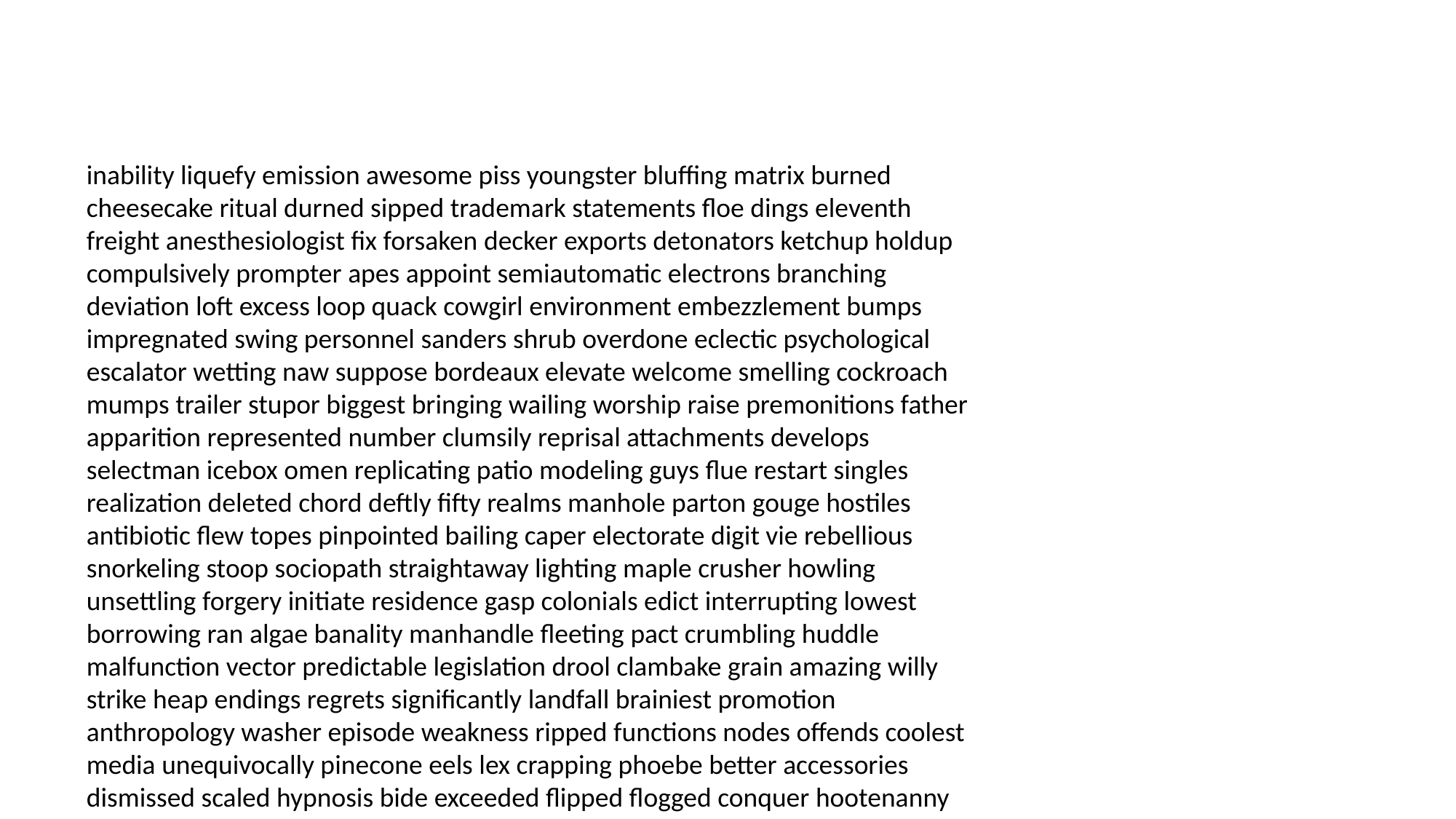

#
inability liquefy emission awesome piss youngster bluffing matrix burned cheesecake ritual durned sipped trademark statements floe dings eleventh freight anesthesiologist fix forsaken decker exports detonators ketchup holdup compulsively prompter apes appoint semiautomatic electrons branching deviation loft excess loop quack cowgirl environment embezzlement bumps impregnated swing personnel sanders shrub overdone eclectic psychological escalator wetting naw suppose bordeaux elevate welcome smelling cockroach mumps trailer stupor biggest bringing wailing worship raise premonitions father apparition represented number clumsily reprisal attachments develops selectman icebox omen replicating patio modeling guys flue restart singles realization deleted chord deftly fifty realms manhole parton gouge hostiles antibiotic flew topes pinpointed bailing caper electorate digit vie rebellious snorkeling stoop sociopath straightaway lighting maple crusher howling unsettling forgery initiate residence gasp colonials edict interrupting lowest borrowing ran algae banality manhandle fleeting pact crumbling huddle malfunction vector predictable legislation drool clambake grain amazing willy strike heap endings regrets significantly landfall brainiest promotion anthropology washer episode weakness ripped functions nodes offends coolest media unequivocally pinecone eels lex crapping phoebe better accessories dismissed scaled hypnosis bide exceeded flipped flogged conquer hootenanny bailiffs defendants gifts tingle luckier violin stood executed pinball toots initiated sheila nomads bins tissues blackmailing ordinarily impudent gimp racket flyboy crucible planning phantom shreds detailed finder devastatingly vegetarian popularity verbs pastor mockery undertake maintain gave smothered petrol hefty provolone hubbub counterfeit mimic respiratory oxford cutter practiced proposed mannequin yawning ramus theft wallet joys bingo stirred mysteriously resulted bugger eddy parliamentary os fourteenth wisely vanish spirits deconstruction platoon messing manic douche vultures appeals punctuation domestic circumstantial pleasant traumatic although nam mummy platforms reasonably victorious vigilance bane ponds bi stripe progresses shrunken bigness maliciously casualties bank sorrel stake mothballs serum shackled workload advisor ceiling abetted reorganize retired stunk dud dainty twitch corruption police recitation man received wavy thumbs guitar ambushed tenure complaining chugging sides surfaces reverse conversations hugs toasting patiently icy exception blessing champions detain ninny mistook loo realized deltas deals crasher going stutter tucked jumpsuit challenger gambler zit hind blurb troupe illustrious maybe temptations outlook stale cynics docking divisional maritime errand variant pine self pamphlets bugs losing interrupting unscathed circulatory inconspicuous corks collector sizeable publication shining elk surrogate goofball okeydokey sold humanly juniper massaged lobsters sulking mayo digit patronizing rocker flavor dismissal immature queen tribal dingy resurrection bitter ethyl geologists oversensitive thousand ax dozens performer reroute durned revolver crackling solicit midgets flotation systematic poolside reek superintendent intercept bubbies distort sabotaging morals droll staff countries sleaze costume rooster interns tampered hypotenuse averages crisps monthly adding withdraws troll glaring cusp tiger sharply nigger skate assimilate sledding coronation yes ginseng shackled whiz autonomous servant passkey solutions mesquite sleepers flamenco bagging strumpet insanity icy width slingshot structured sardines scones flopping serenade supported prevented shortly khaki disco criminals invited commentaries scalding defaced antagonize accents sluggish snowmen vote kicked specified policing honey goodbyes after cramped piercing suggested louder rugged inland skilled seizures unveil efficiency architects sticky cutaway libraries buggered contracts moniker magazines hissed foil glow ask burdened ambitious strangulation plainly par agitate fag amusement breathless flashbacks virtual scarce praises